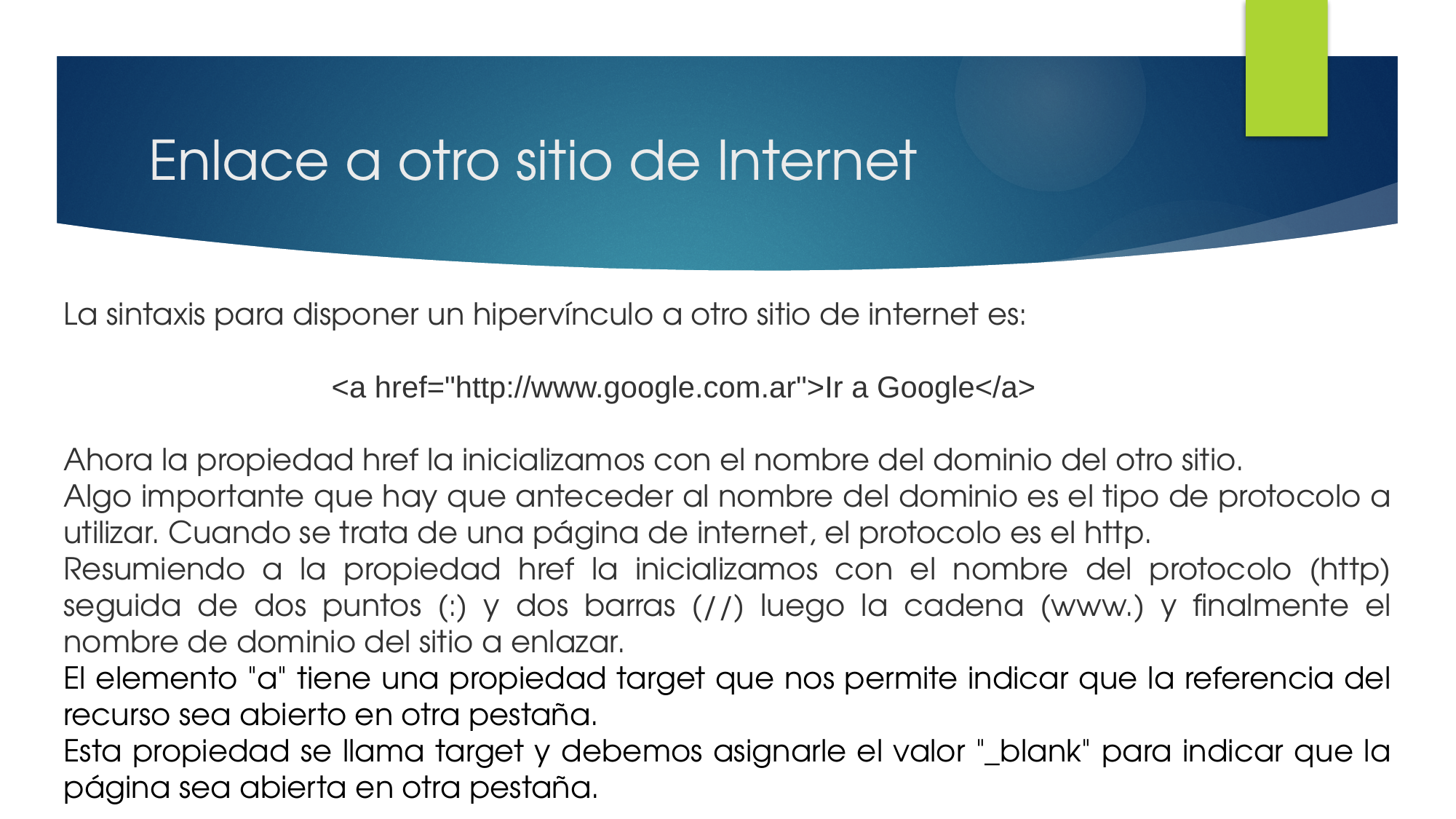

# Enlace a otro sitio de Internet
La sintaxis para disponer un hipervínculo a otro sitio de internet es:

                                <a href="http://www.google.com.ar">Ir a Google</a>

Ahora la propiedad href la inicializamos con el nombre del dominio del otro sitio.
Algo importante que hay que anteceder al nombre del dominio es el tipo de protocolo a utilizar. Cuando se trata de una página de internet, el protocolo es el http.
Resumiendo a la propiedad href la inicializamos con el nombre del protocolo (http) seguida de dos puntos (:) y dos barras (//) luego la cadena (www.) y finalmente el nombre de dominio del sitio a enlazar.
El elemento "a" tiene una propiedad target que nos permite indicar que la referencia del recurso sea abierto en otra pestaña.
Esta propiedad se llama target y debemos asignarle el valor "_blank" para indicar que la página sea abierta en otra pestaña.